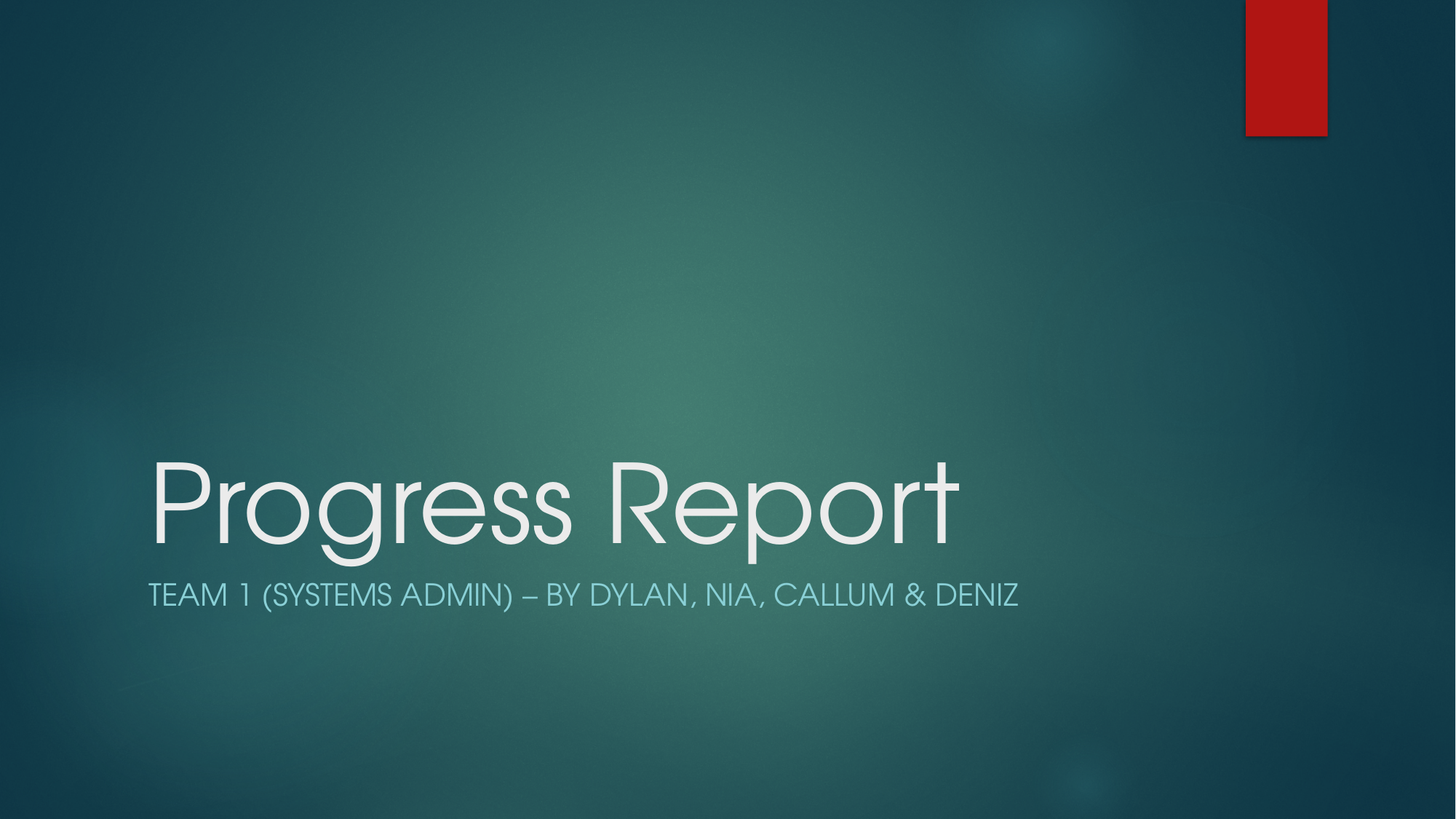

# Progress Report
Team 1 (Systems Admin) – by Dylan, Nia, Callum & Deniz